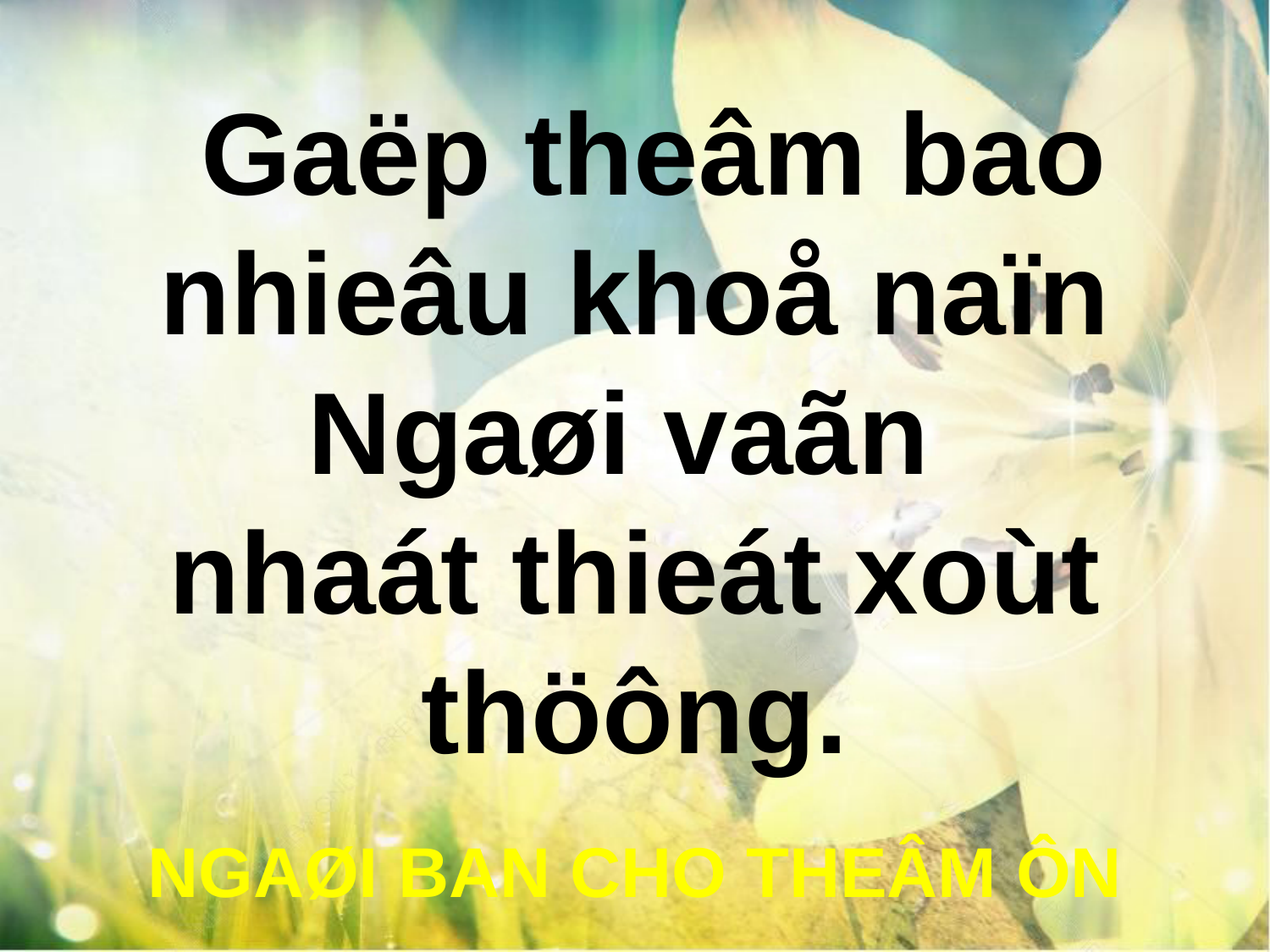

Gaëp theâm bao nhieâu khoå naïn Ngaøi vaãn
nhaát thieát xoùt thöông.
NGAØI BAN CHO THEÂM ÔN